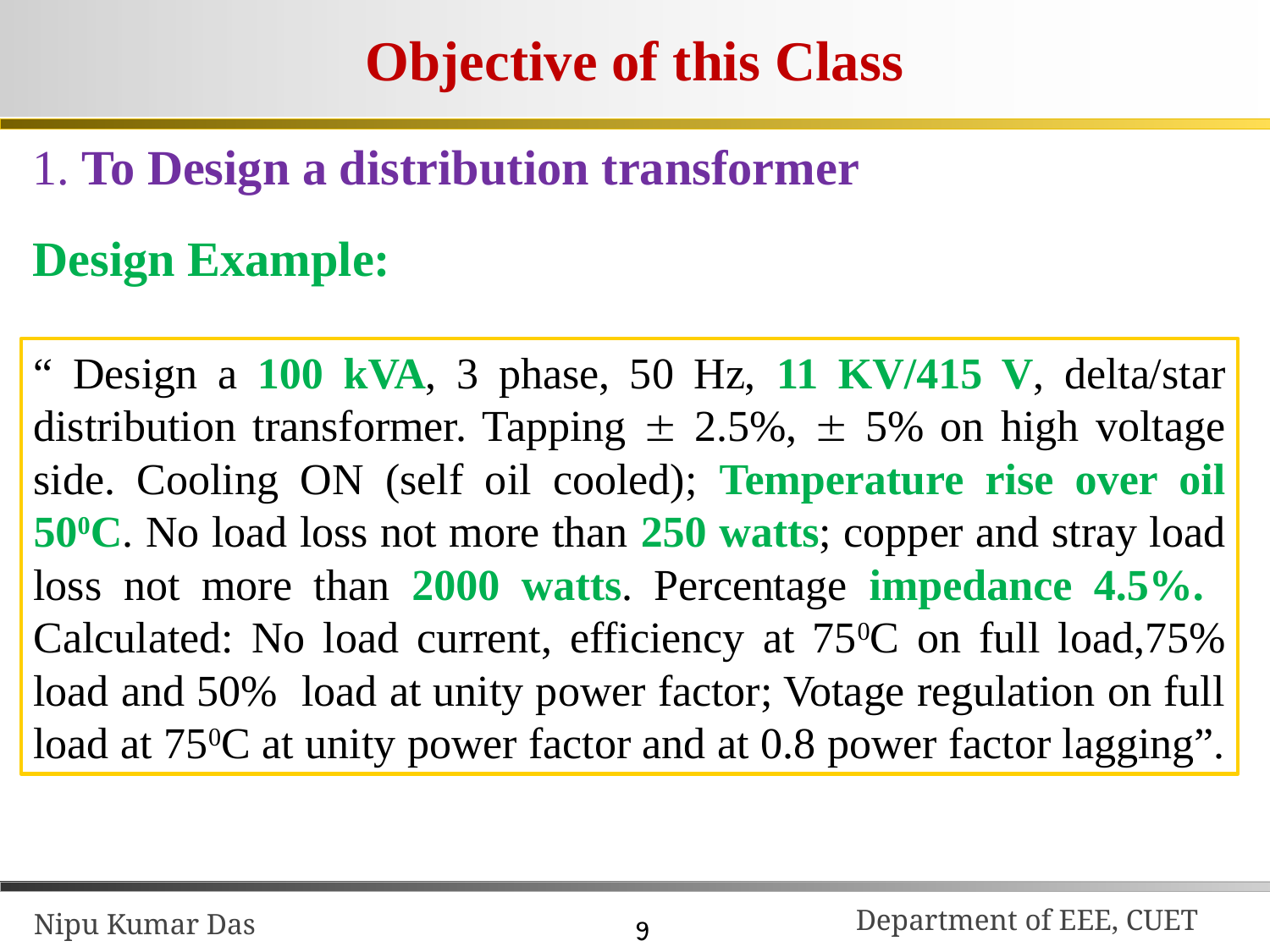

# Objective of this Class

1. To Design a distribution transformer

Design Example:
“ Design a 100 kVA, 3 phase, 50 Hz, 11 KV/415 V, delta/star distribution transformer. Tapping ± 2.5%, ± 5% on high voltage side. Cooling ON (self oil cooled); Temperature rise over oil 500C. No load loss not more than 250 watts; copper and stray load loss not more than 2000 watts. Percentage impedance 4.5%.  Calculated: No load current, efficiency at 750C on full load,75% load and 50%  load at unity power factor; Votage regulation on full load at 750C at unity power factor and at 0.8 power factor lagging”.